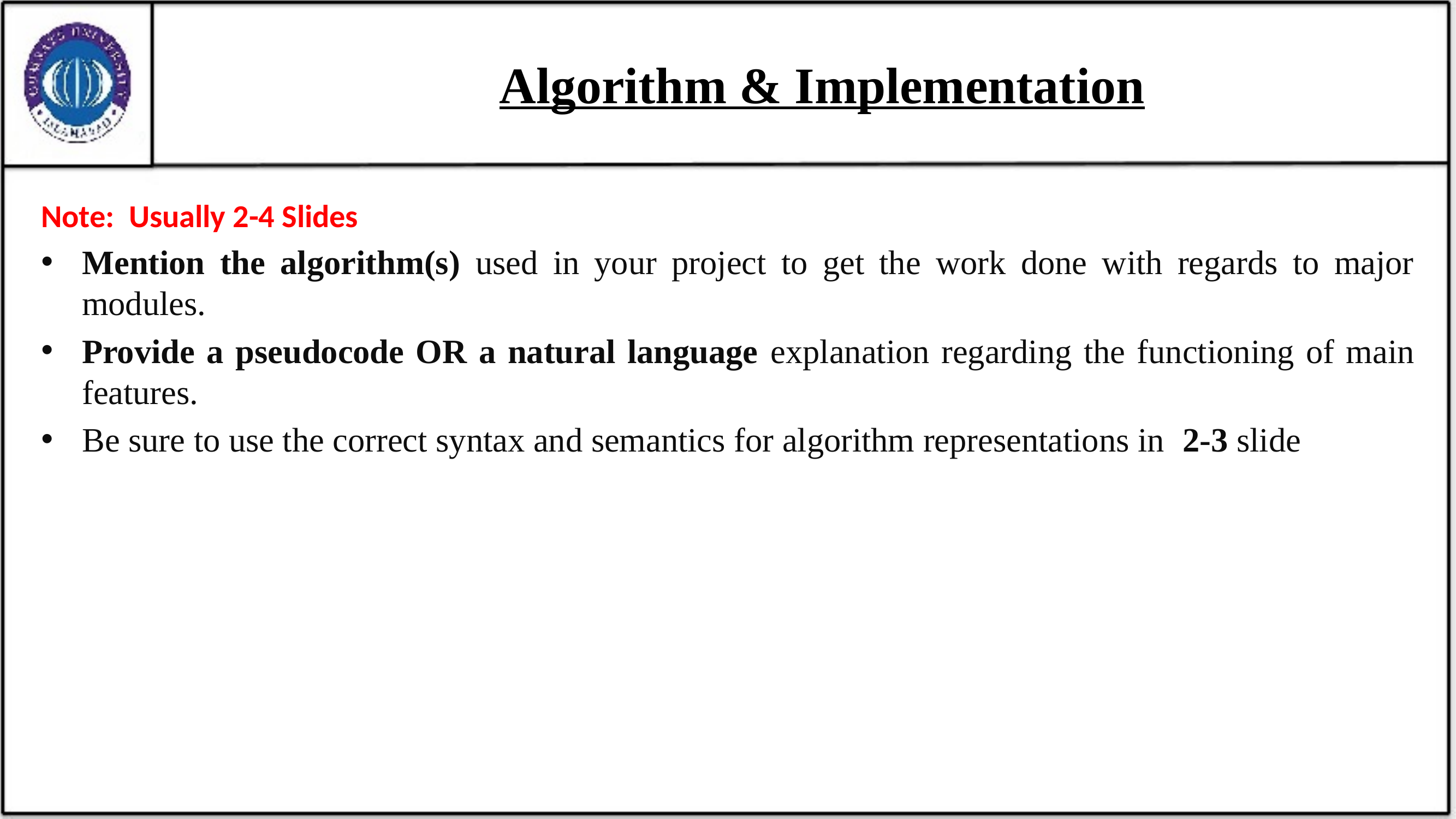

# Algorithm & Implementation
Note:  Usually 2-4 Slides
Mention the algorithm(s) used in your project to get the work done with regards to major modules.
Provide a pseudocode OR a natural language explanation regarding the functioning of main features.
Be sure to use the correct syntax and semantics for algorithm representations in  2-3 slide